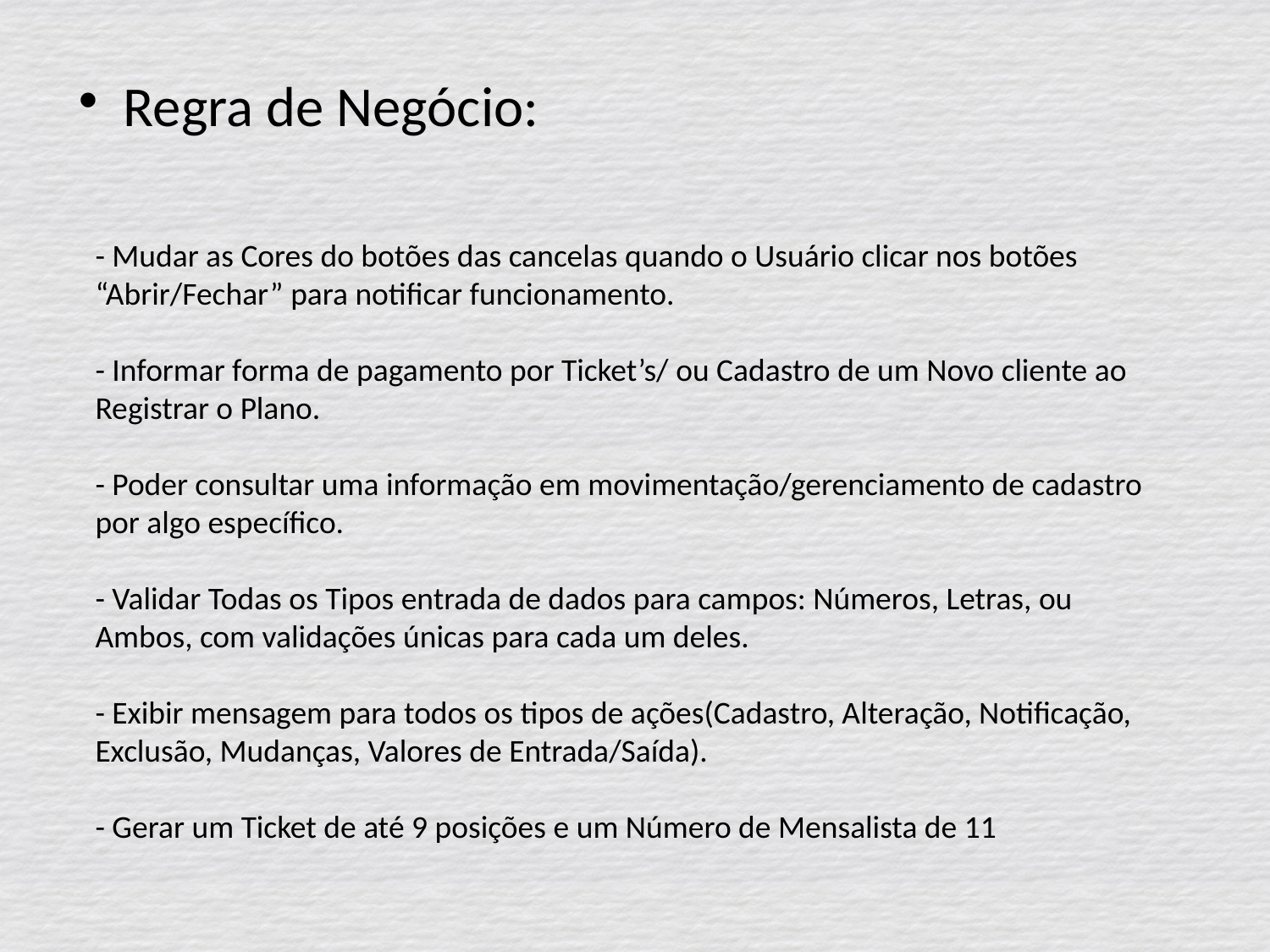

Regra de Negócio:
- Mudar as Cores do botões das cancelas quando o Usuário clicar nos botões “Abrir/Fechar” para notificar funcionamento.

- Informar forma de pagamento por Ticket’s/ ou Cadastro de um Novo cliente ao Registrar o Plano.

- Poder consultar uma informação em movimentação/gerenciamento de cadastro por algo específico.

- Validar Todas os Tipos entrada de dados para campos: Números, Letras, ou Ambos, com validações únicas para cada um deles.

- Exibir mensagem para todos os tipos de ações(Cadastro, Alteração, Notificação, Exclusão, Mudanças, Valores de Entrada/Saída).

- Gerar um Ticket de até 9 posições e um Número de Mensalista de 11